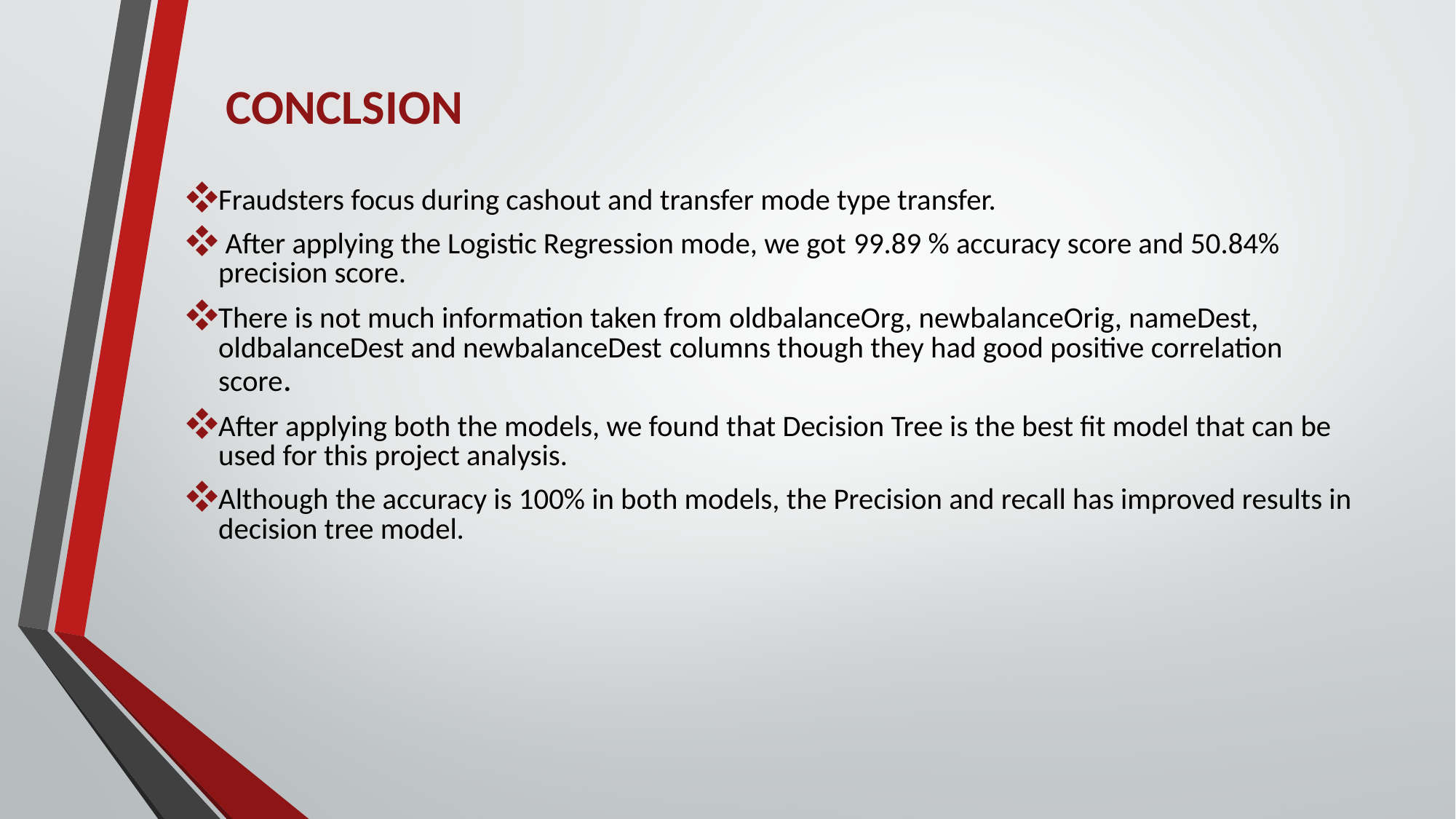

# CONCLSION
Fraudsters focus during cashout and transfer mode type transfer.
 After applying the Logistic Regression mode, we got 99.89 % accuracy score and 50.84% precision score.
There is not much information taken from oldbalanceOrg, newbalanceOrig, nameDest, oldbalanceDest and newbalanceDest columns though they had good positive correlation score.
After applying both the models, we found that Decision Tree is the best fit model that can be used for this project analysis.
Although the accuracy is 100% in both models, the Precision and recall has improved results in decision tree model.